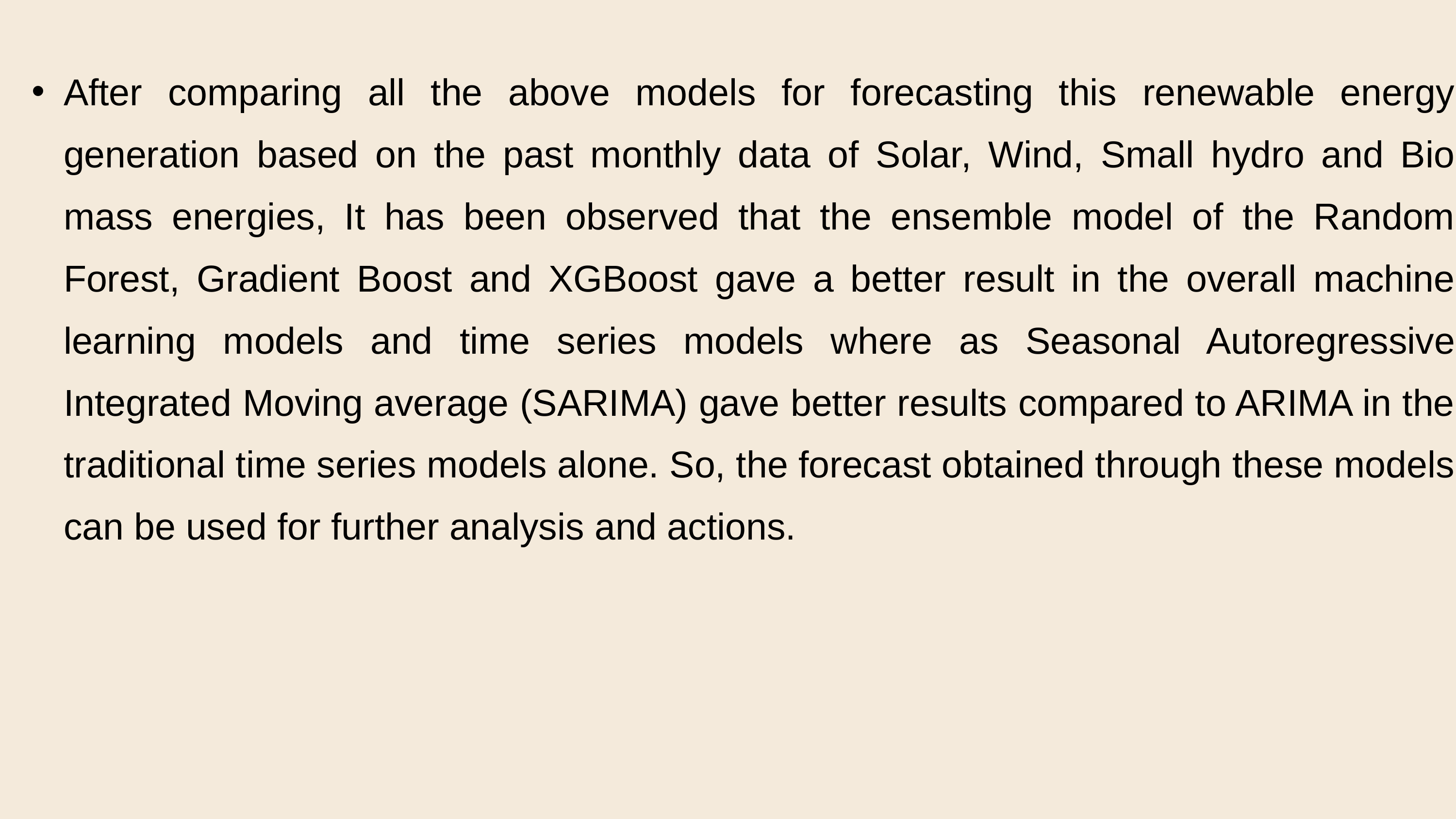

After comparing all the above models for forecasting this renewable energy generation based on the past monthly data of Solar, Wind, Small hydro and Bio mass energies, It has been observed that the ensemble model of the Random Forest, Gradient Boost and XGBoost gave a better result in the overall machine learning models and time series models where as Seasonal Autoregressive Integrated Moving average (SARIMA) gave better results compared to ARIMA in the traditional time series models alone. So, the forecast obtained through these models can be used for further analysis and actions.